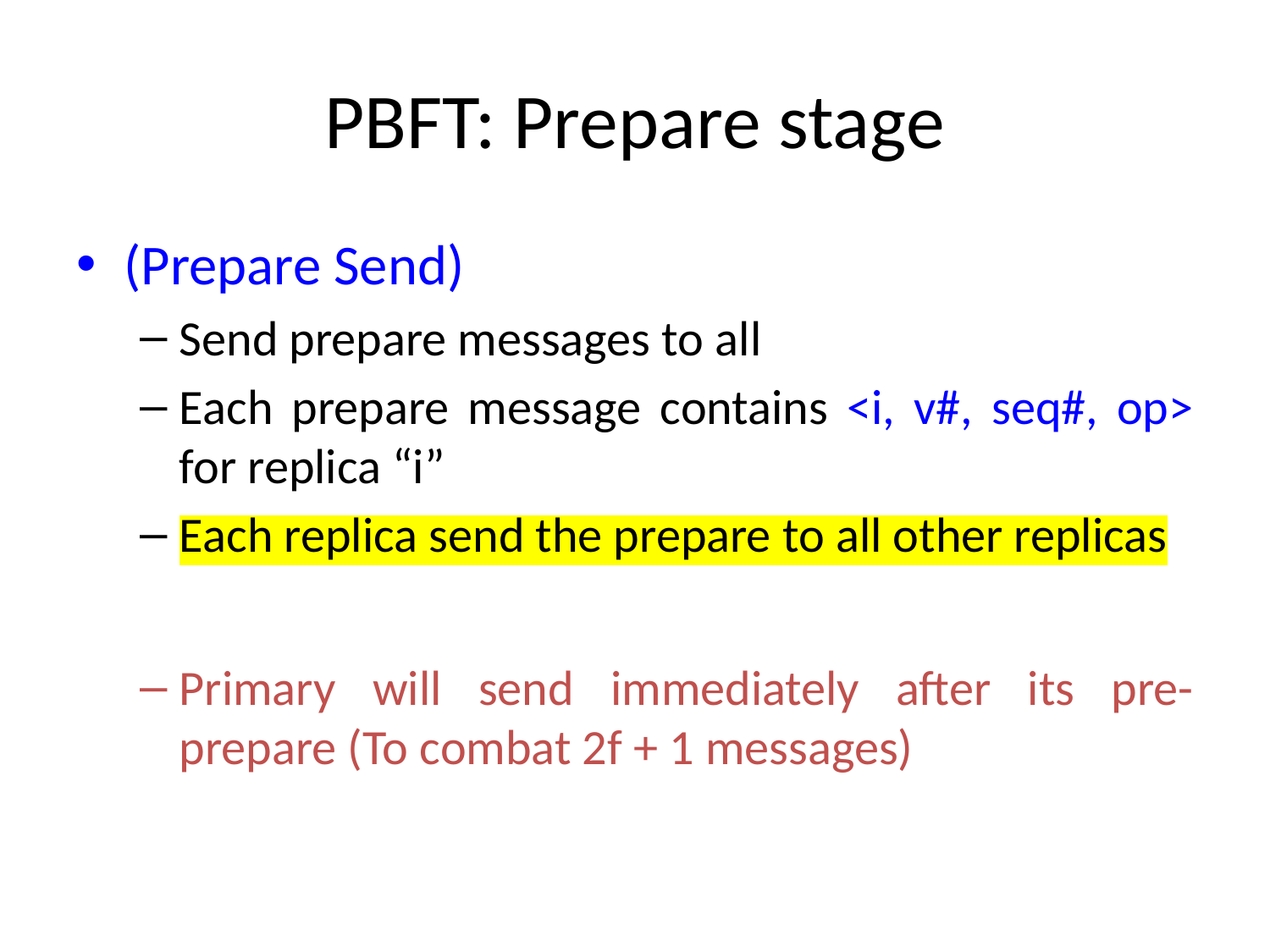

# PBFT: Prepare stage
(Prepare Send)
Send prepare messages to all
Each prepare message contains <i, v#, seq#, op> for replica “i”
Each replica send the prepare to all other replicas

Primary will send immediately after its pre-prepare (To combat 2f + 1 messages)